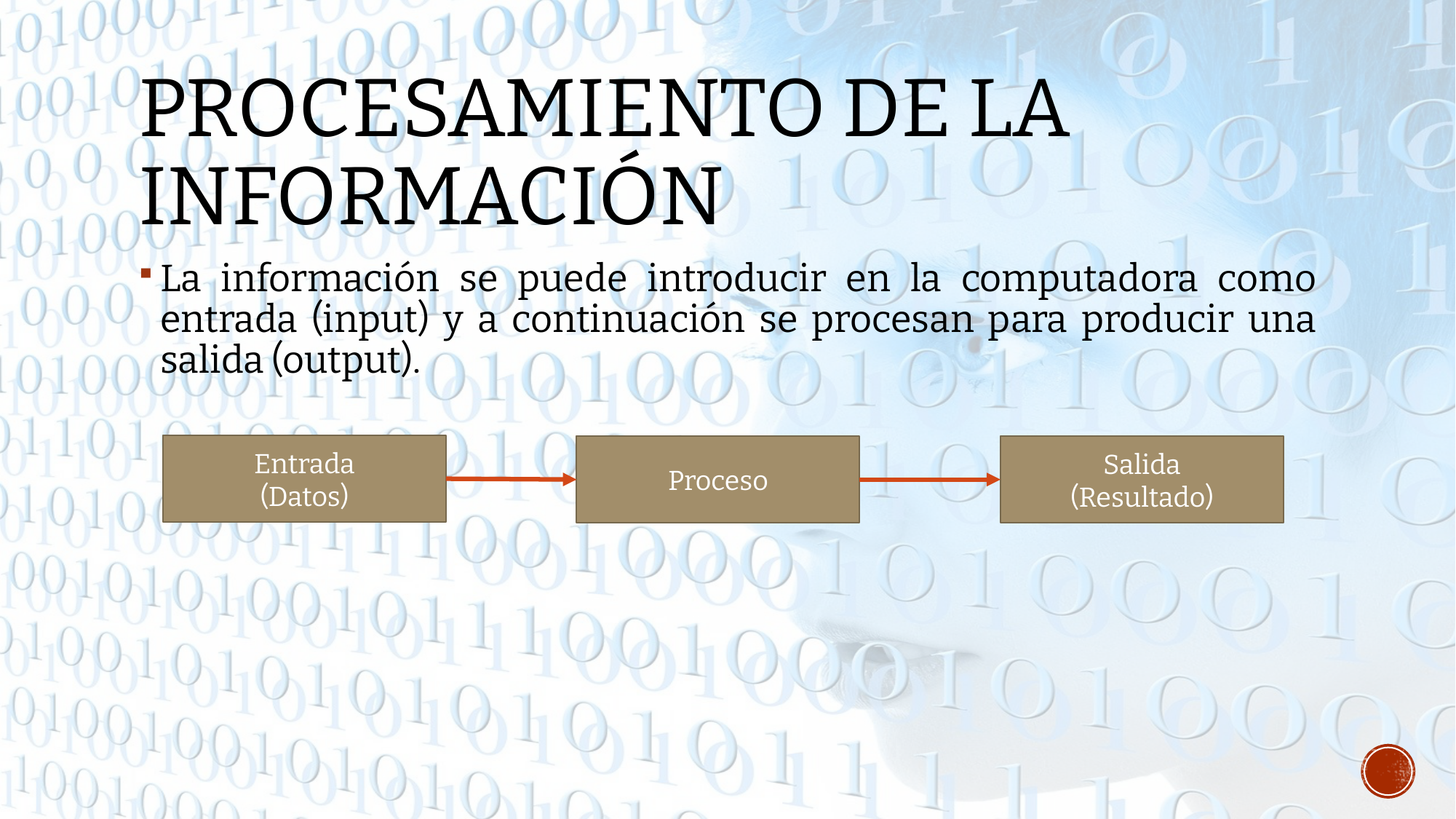

# Procesamiento de la información
La información se puede introducir en la computadora como entrada (input) y a continuación se procesan para producir una salida (output).

Entrada
(Datos)
Proceso
Salida
(Resultado)